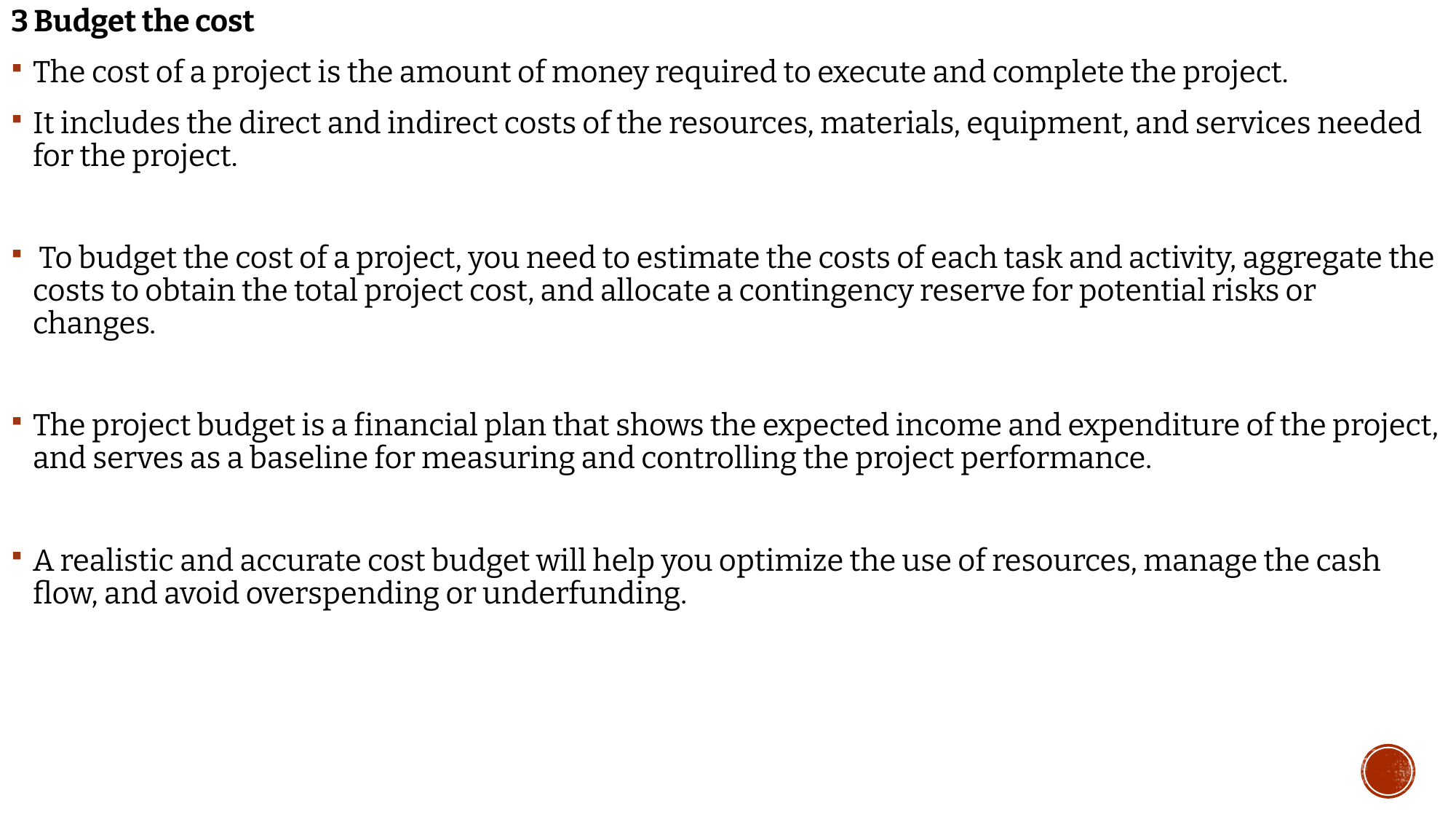

3 Budget the cost
The cost of a project is the amount of money required to execute and complete the project.
It includes the direct and indirect costs of the resources, materials, equipment, and services needed for the project.

 To budget the cost of a project, you need to estimate the costs of each task and activity, aggregate the costs to obtain the total project cost, and allocate a contingency reserve for potential risks or changes.

The project budget is a financial plan that shows the expected income and expenditure of the project, and serves as a baseline for measuring and controlling the project performance.

A realistic and accurate cost budget will help you optimize the use of resources, manage the cash flow, and avoid overspending or underfunding.